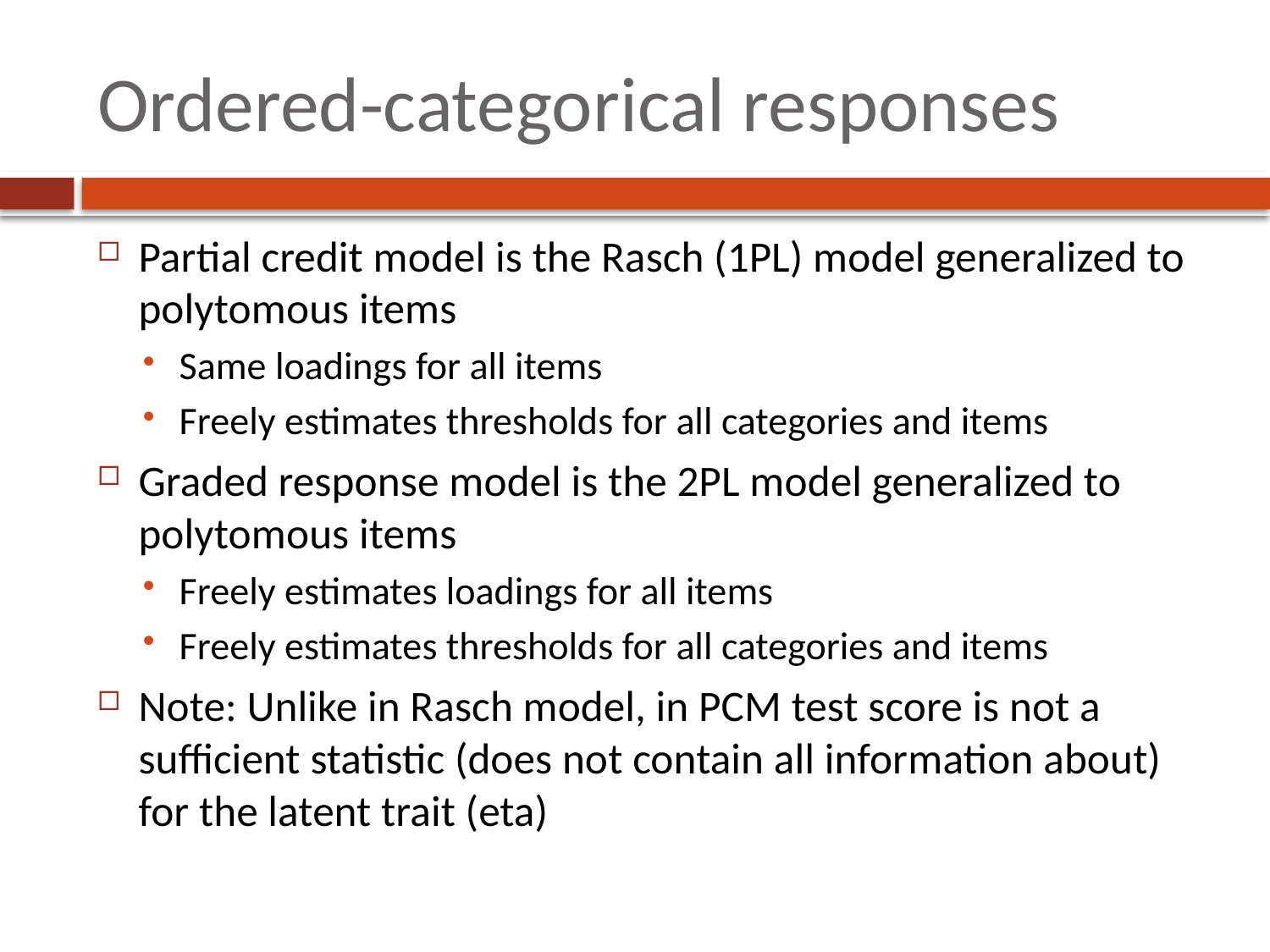

# Ordered-categorical responses
Partial credit model is the Rasch (1PL) model generalized to polytomous items
Same loadings for all items
Freely estimates thresholds for all categories and items
Graded response model is the 2PL model generalized to polytomous items
Freely estimates loadings for all items
Freely estimates thresholds for all categories and items
Note: Unlike in Rasch model, in PCM test score is not a sufficient statistic (does not contain all information about) for the latent trait (eta)